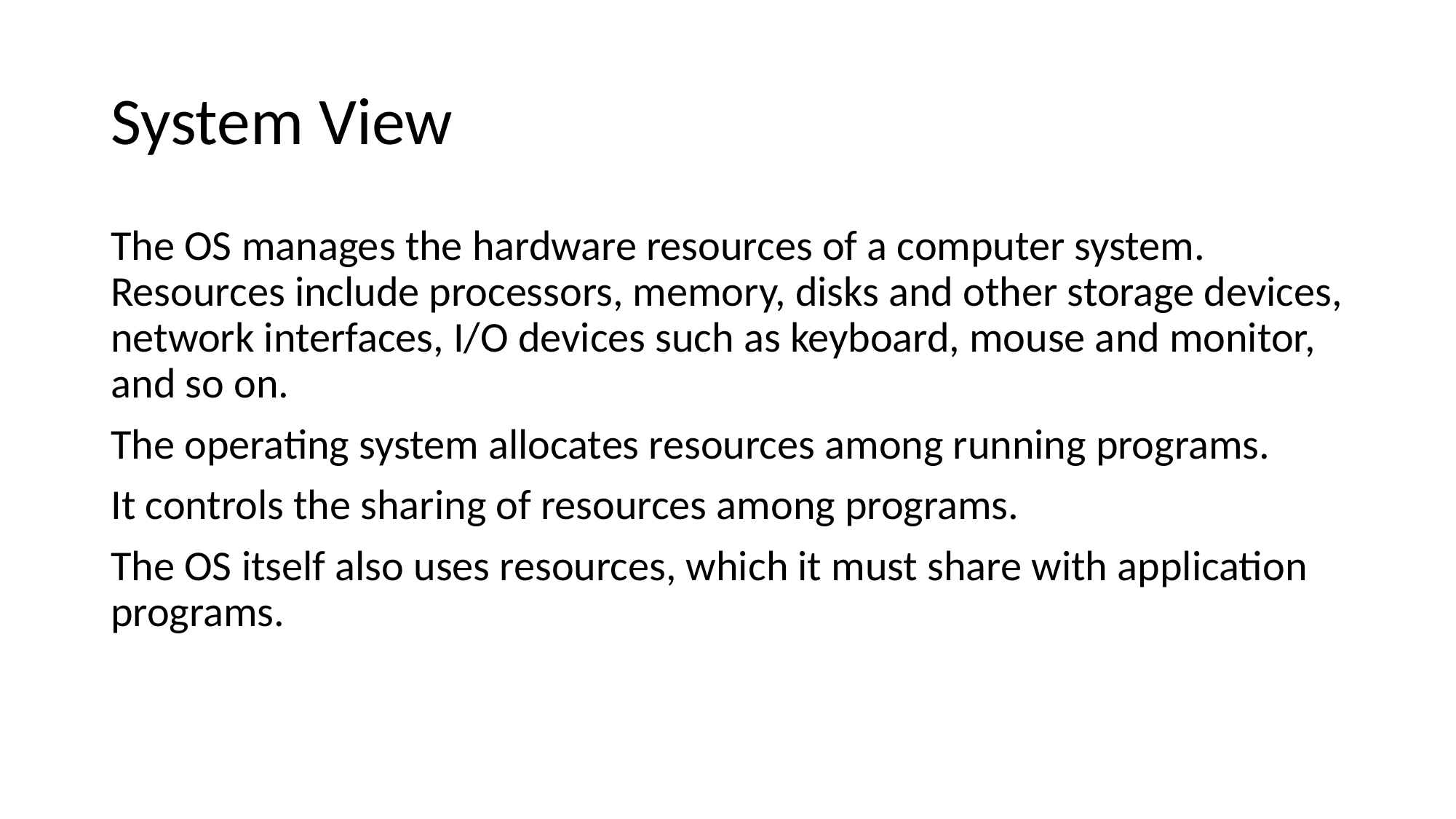

# System View
The OS manages the hardware resources of a computer system. Resources include processors, memory, disks and other storage devices, network interfaces, I/O devices such as keyboard, mouse and monitor, and so on.
The operating system allocates resources among running programs.
It controls the sharing of resources among programs.
The OS itself also uses resources, which it must share with application programs.